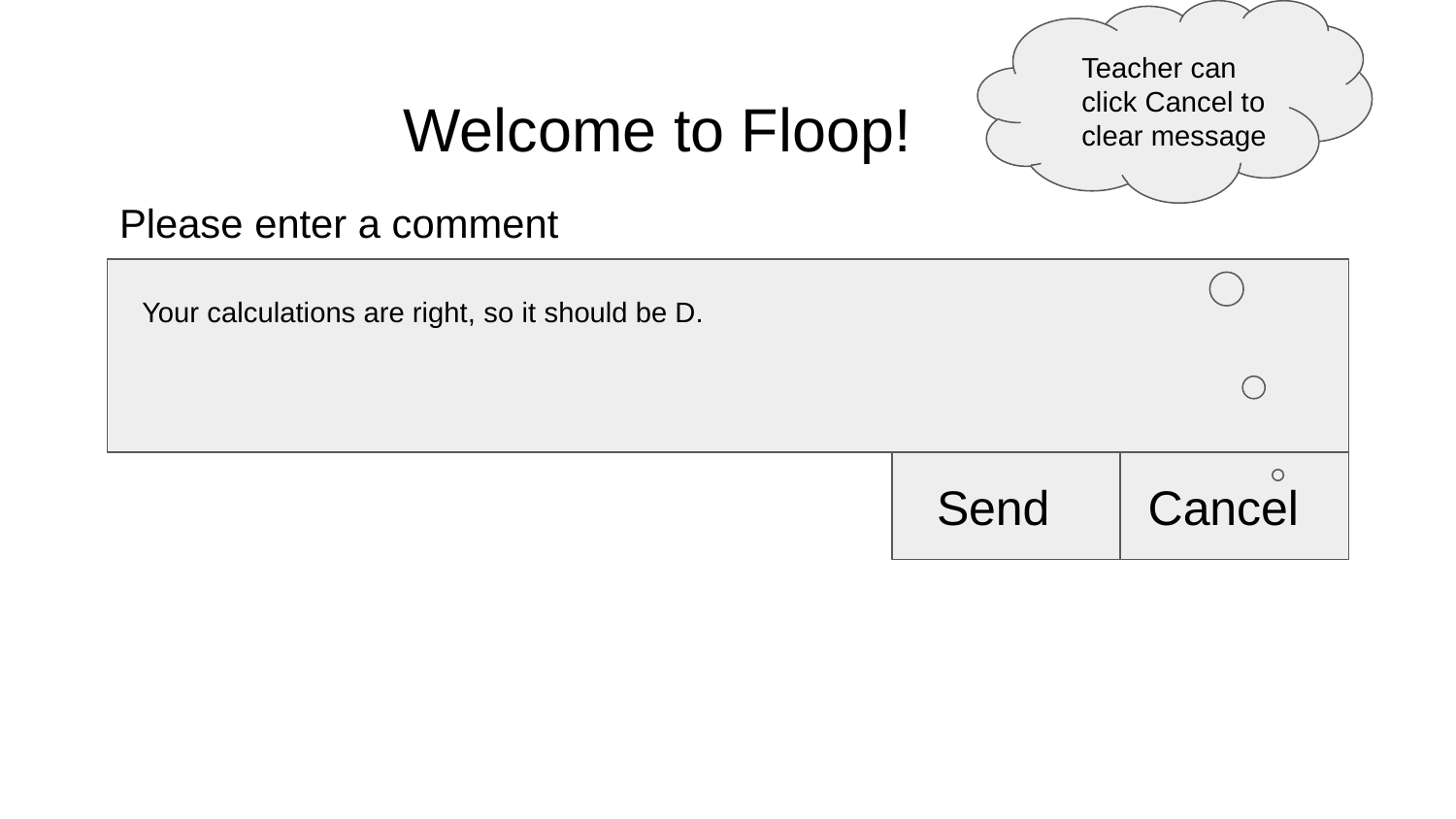

Teacher can click Cancel to clear message
# Welcome to Floop!
Please enter a comment

Your calculations are right, so it should be D.

Send
Cancel